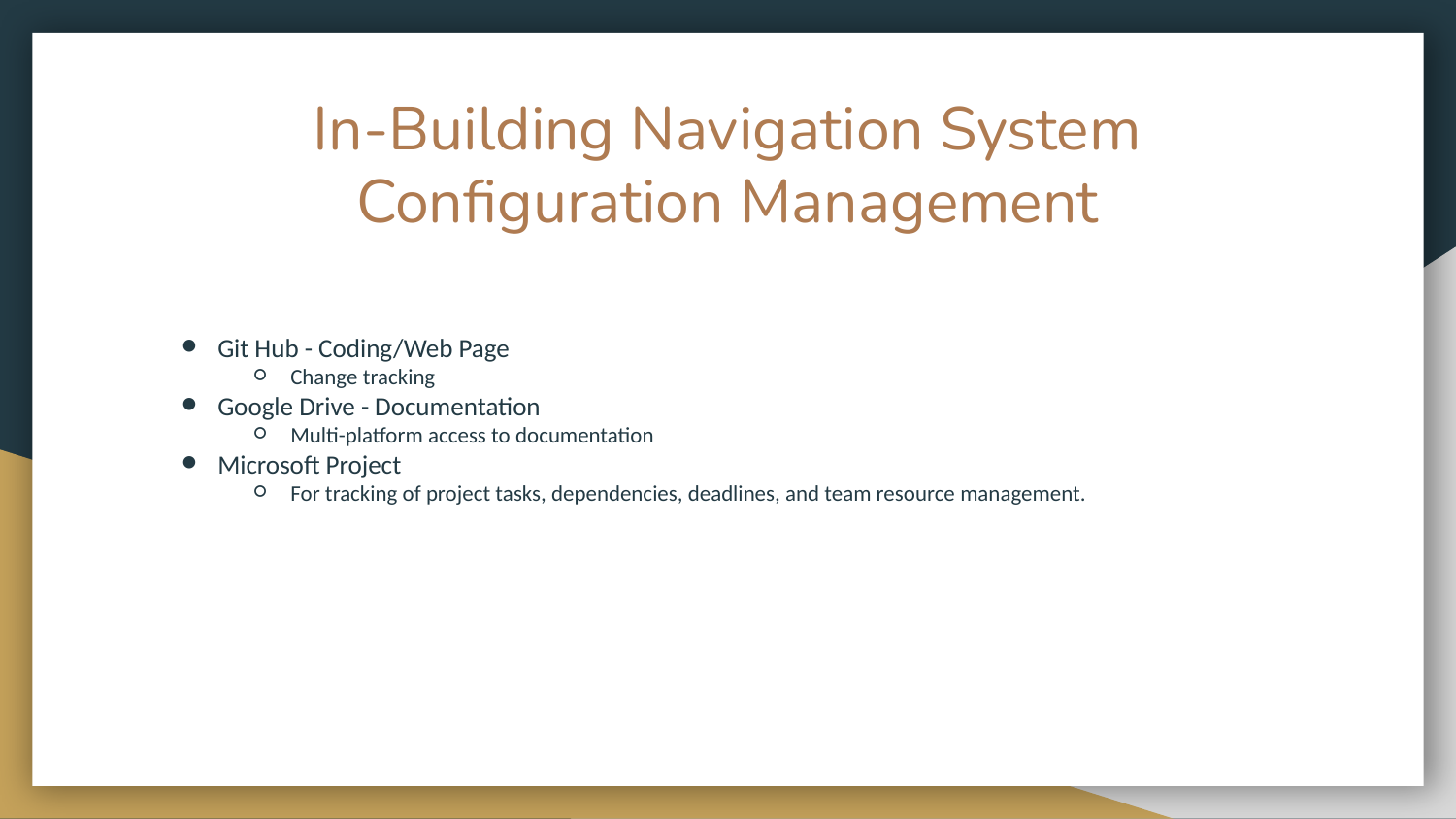

# In-Building Navigation System
Configuration Management
Git Hub - Coding/Web Page
Change tracking
Google Drive - Documentation
Multi-platform access to documentation
Microsoft Project
For tracking of project tasks, dependencies, deadlines, and team resource management.